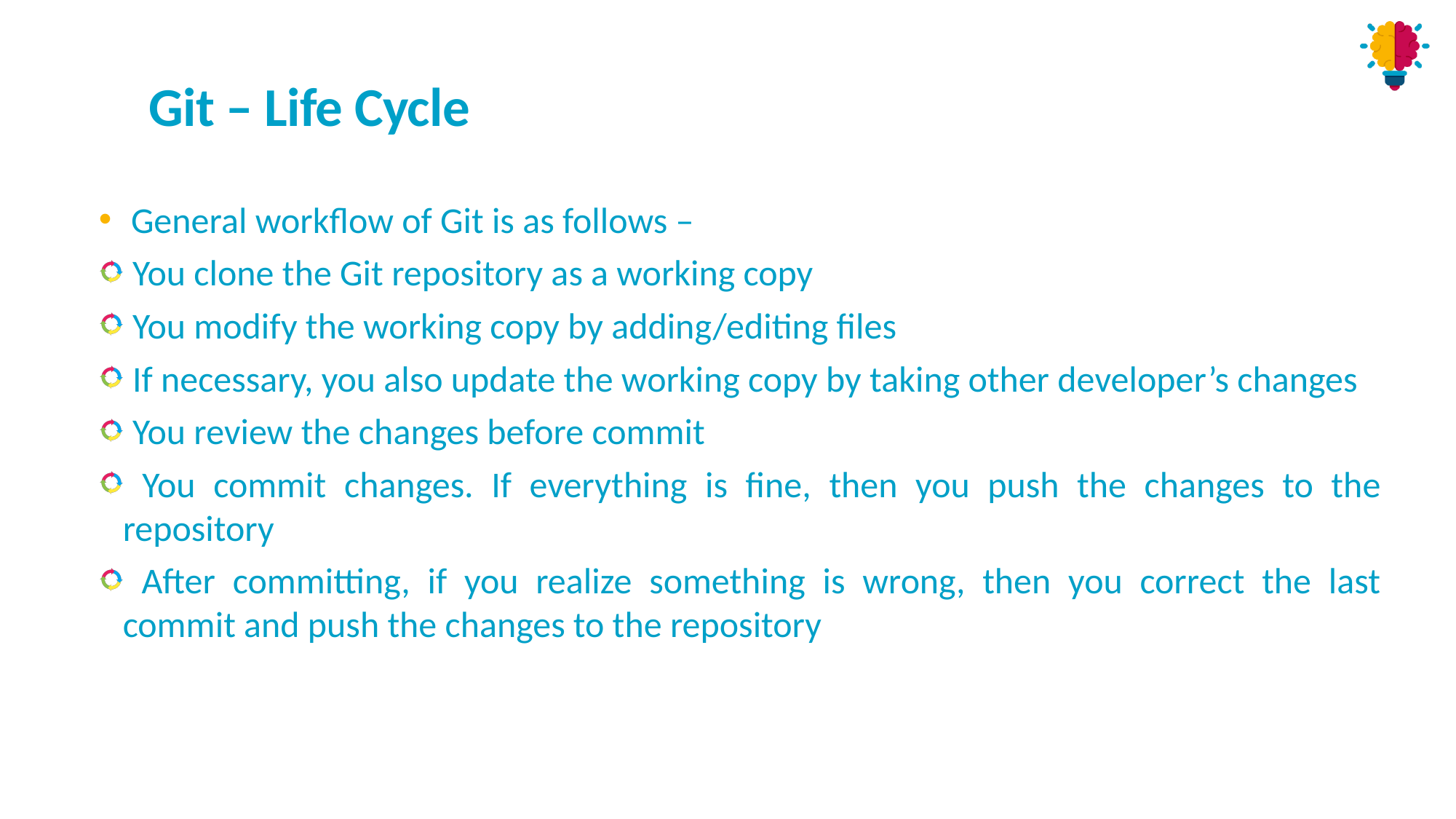

# Git – Life Cycle
 General workflow of Git is as follows –
 You clone the Git repository as a working copy
 You modify the working copy by adding/editing files
 If necessary, you also update the working copy by taking other developer’s changes
 You review the changes before commit
 You commit changes. If everything is fine, then you push the changes to the repository
 After committing, if you realize something is wrong, then you correct the last commit and push the changes to the repository